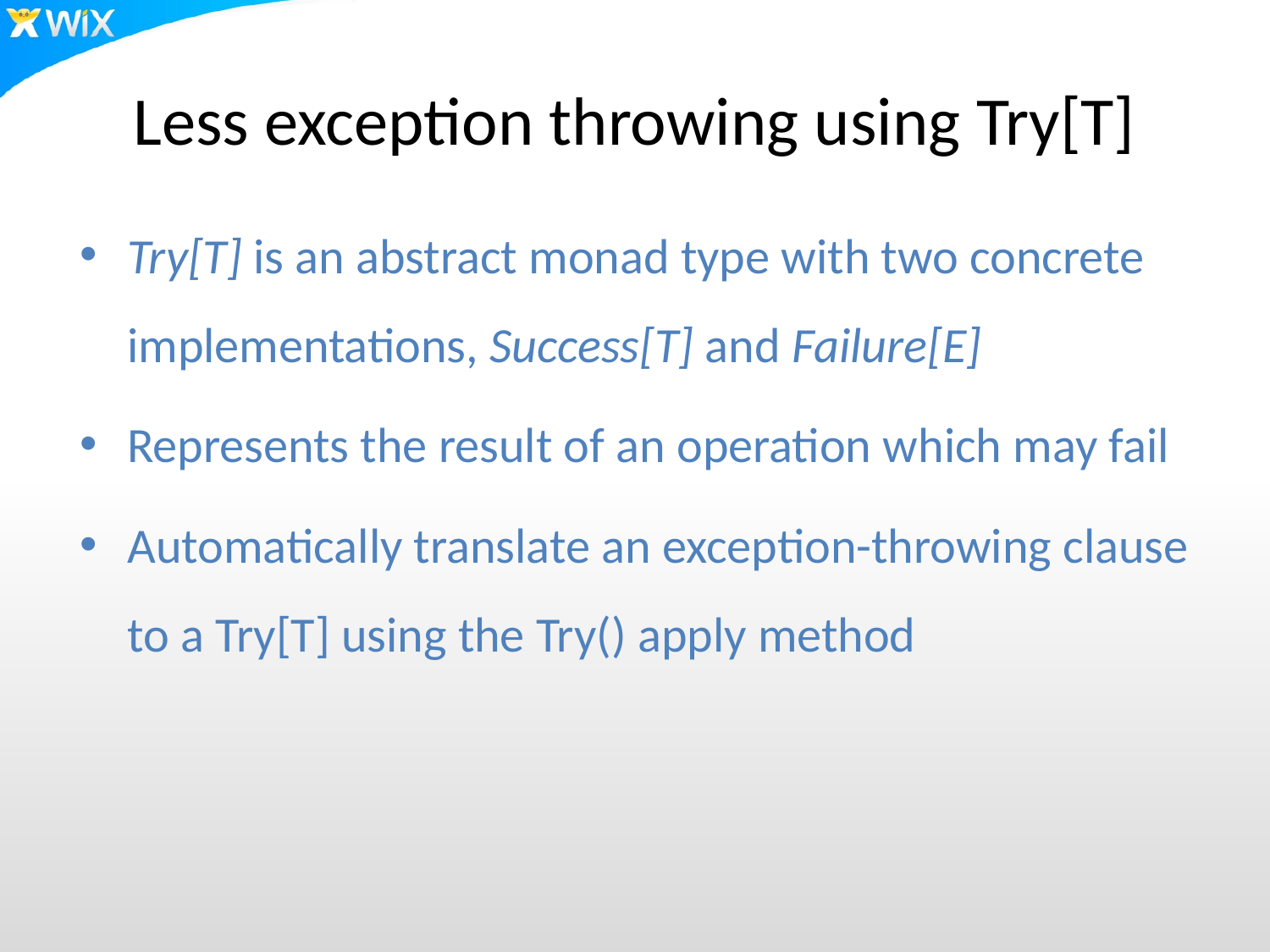

# Less exception throwing using Try[T]
Try[T] is an abstract monad type with two concrete implementations, Success[T] and Failure[E]
Represents the result of an operation which may fail
Automatically translate an exception-throwing clause  to a Try[T] using the Try() apply method